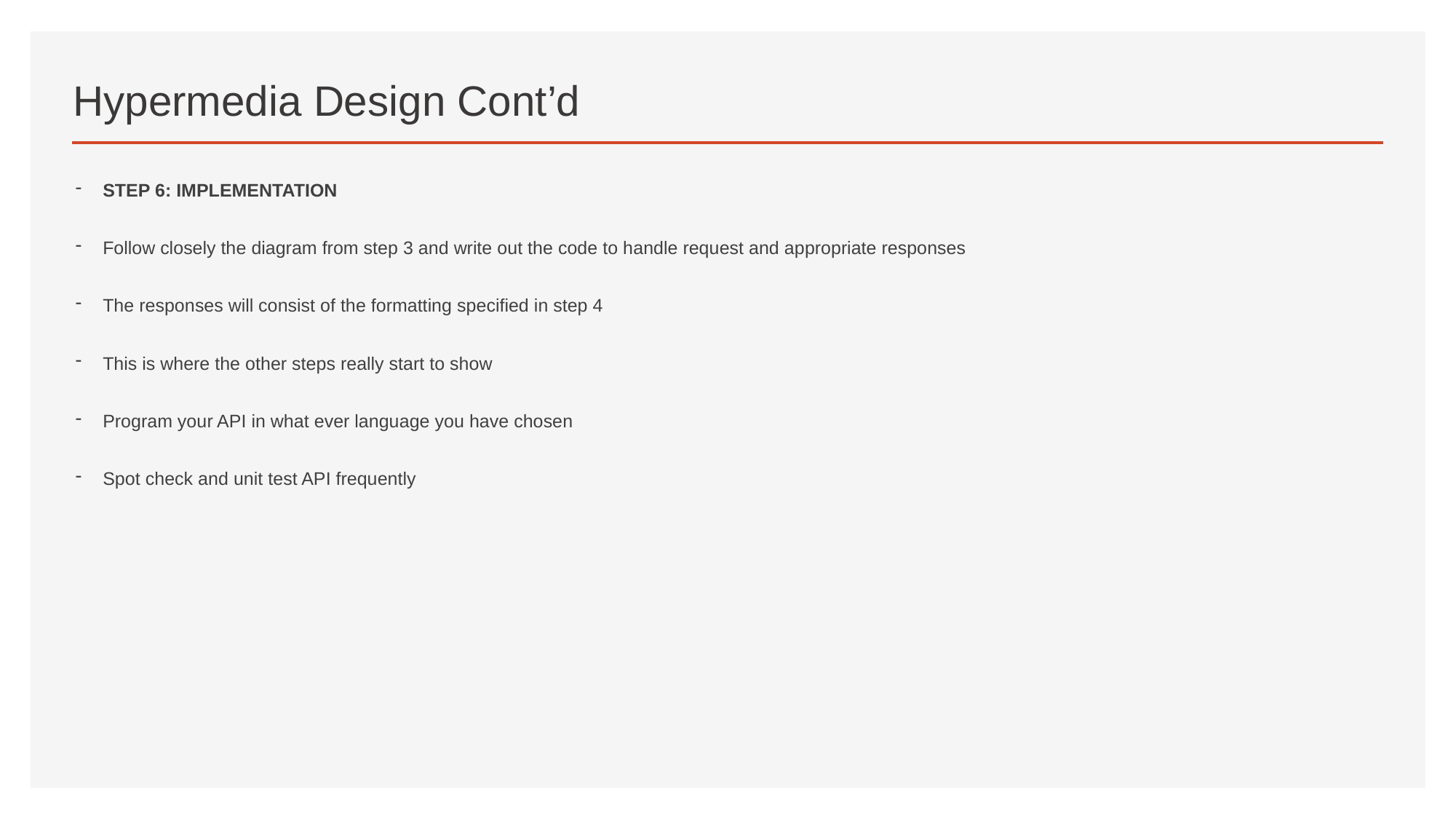

# Hypermedia Design Cont’d
STEP 6: IMPLEMENTATION
Follow closely the diagram from step 3 and write out the code to handle request and appropriate responses
The responses will consist of the formatting specified in step 4
This is where the other steps really start to show
Program your API in what ever language you have chosen
Spot check and unit test API frequently